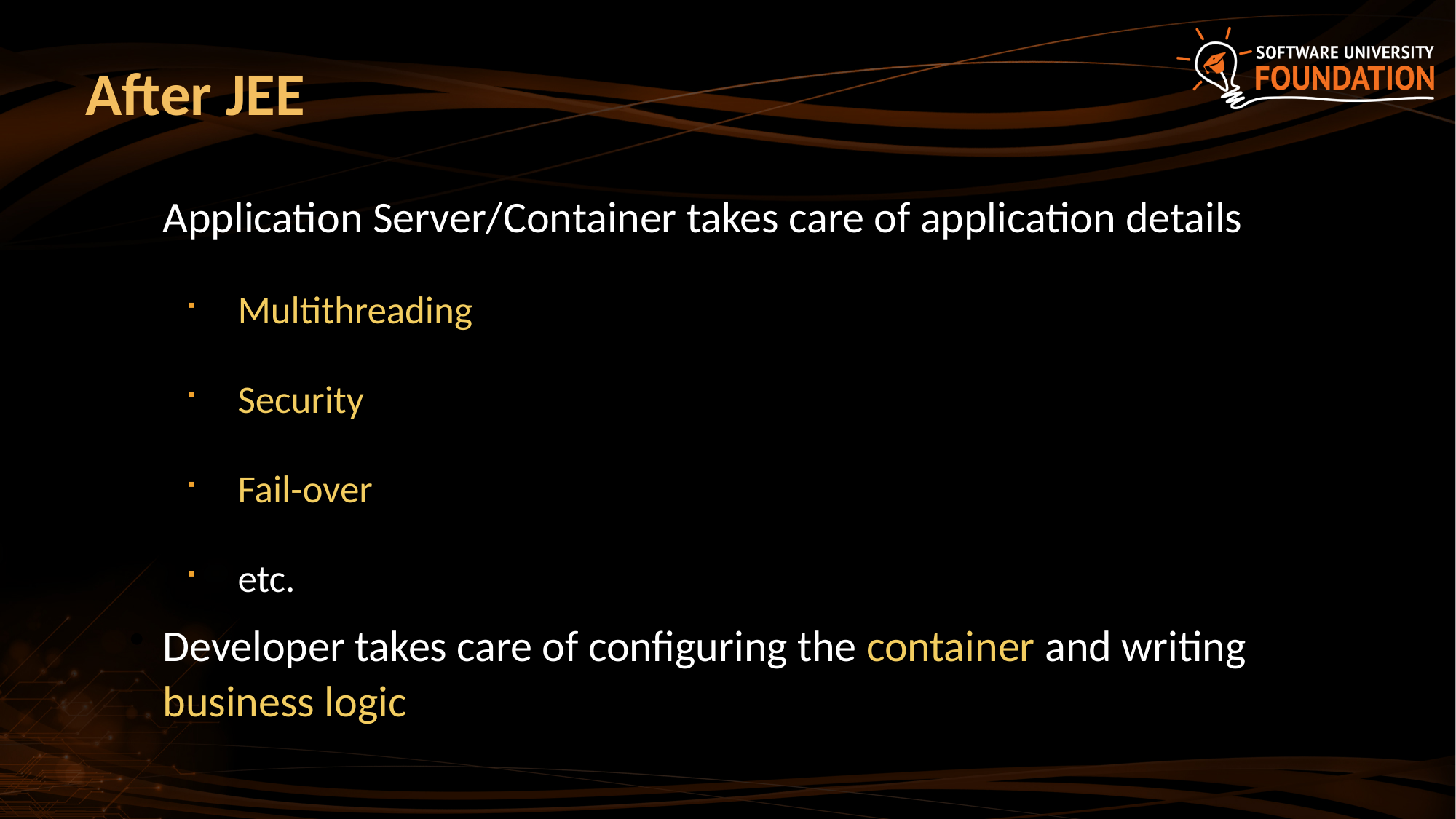

# After JEE
Application Server/Container takes care of application details
Multithreading
Security
Fail-over
etc.
Developer takes care of configuring the container and writing business logic